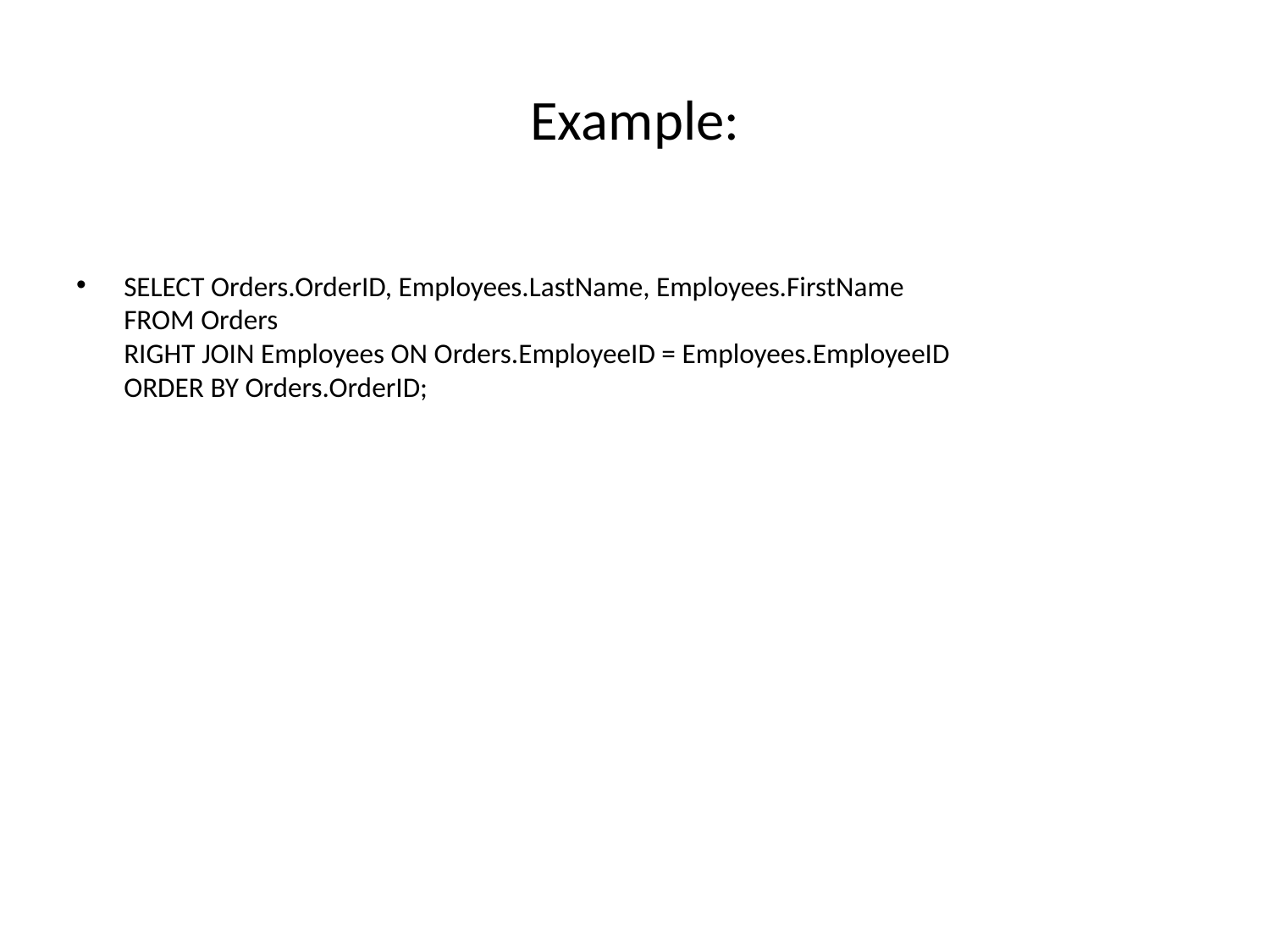

# Example:

SELECT Orders.OrderID, Employees.LastName, Employees.FirstName
FROM Orders
RIGHT JOIN Employees ON Orders.EmployeeID = Employees.EmployeeID
ORDER BY Orders.OrderID;